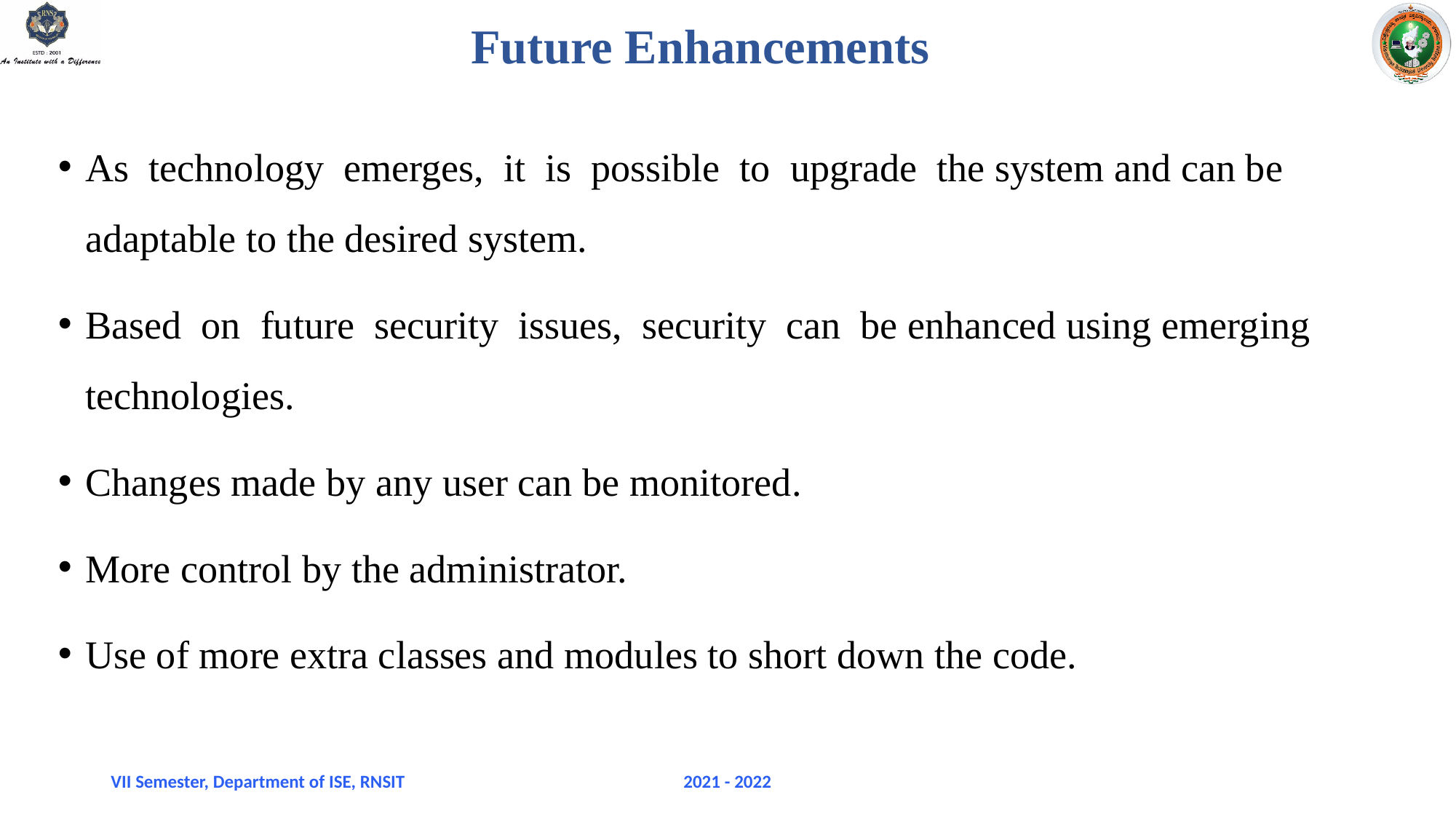

# Future Enhancements
As  technology  emerges,  it  is  possible  to  upgrade  the system and can be adaptable to the desired system.
Based  on  future  security  issues,  security  can  be enhanced using emerging technologies.
Changes made by any user can be monitored.
More control by the administrator.
Use of more extra classes and modules to short down the code.
VII Semester, Department of ISE, RNSIT
2021 - 2022
14